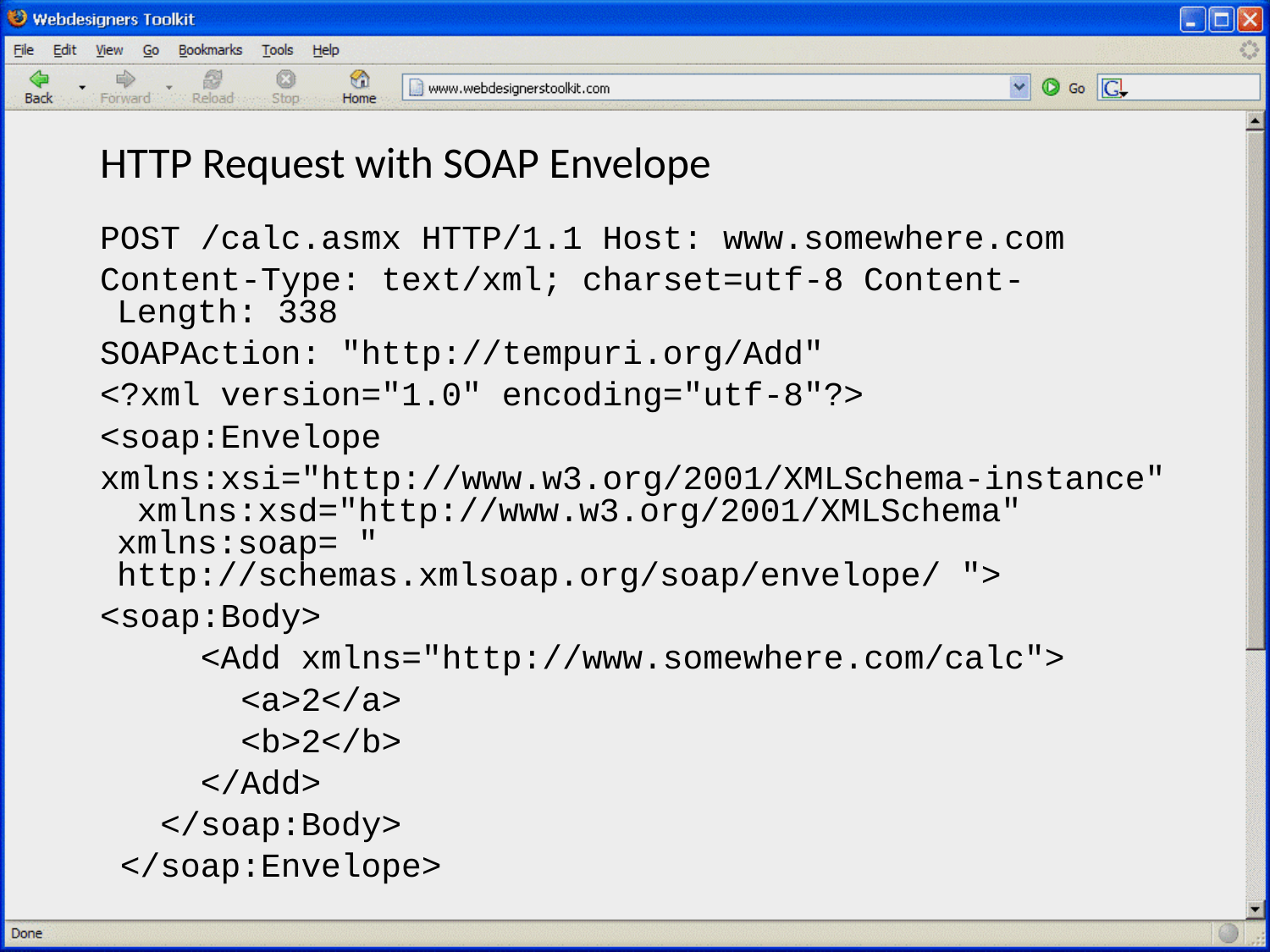

# HTTP Request with SOAP Envelope
POST /calc.asmx HTTP/1.1 Host: www.somewhere.com
Content-Type: text/xml; charset=utf-8 Content-Length: 338
SOAPAction: "http://tempuri.org/Add"
<?xml version="1.0" encoding="utf-8"?>
<soap:Envelope
xmlns:xsi="http://www.w3.org/2001/XMLSchema-instance"  xmlns:xsd="http://www.w3.org/2001/XMLSchema" xmlns:soap= " http://schemas.xmlsoap.org/soap/envelope/ ">
<soap:Body>
     <Add xmlns="http://www.somewhere.com/calc">
       <a>2</a>
       <b>2</b>
     </Add>
   </soap:Body>
 </soap:Envelope>